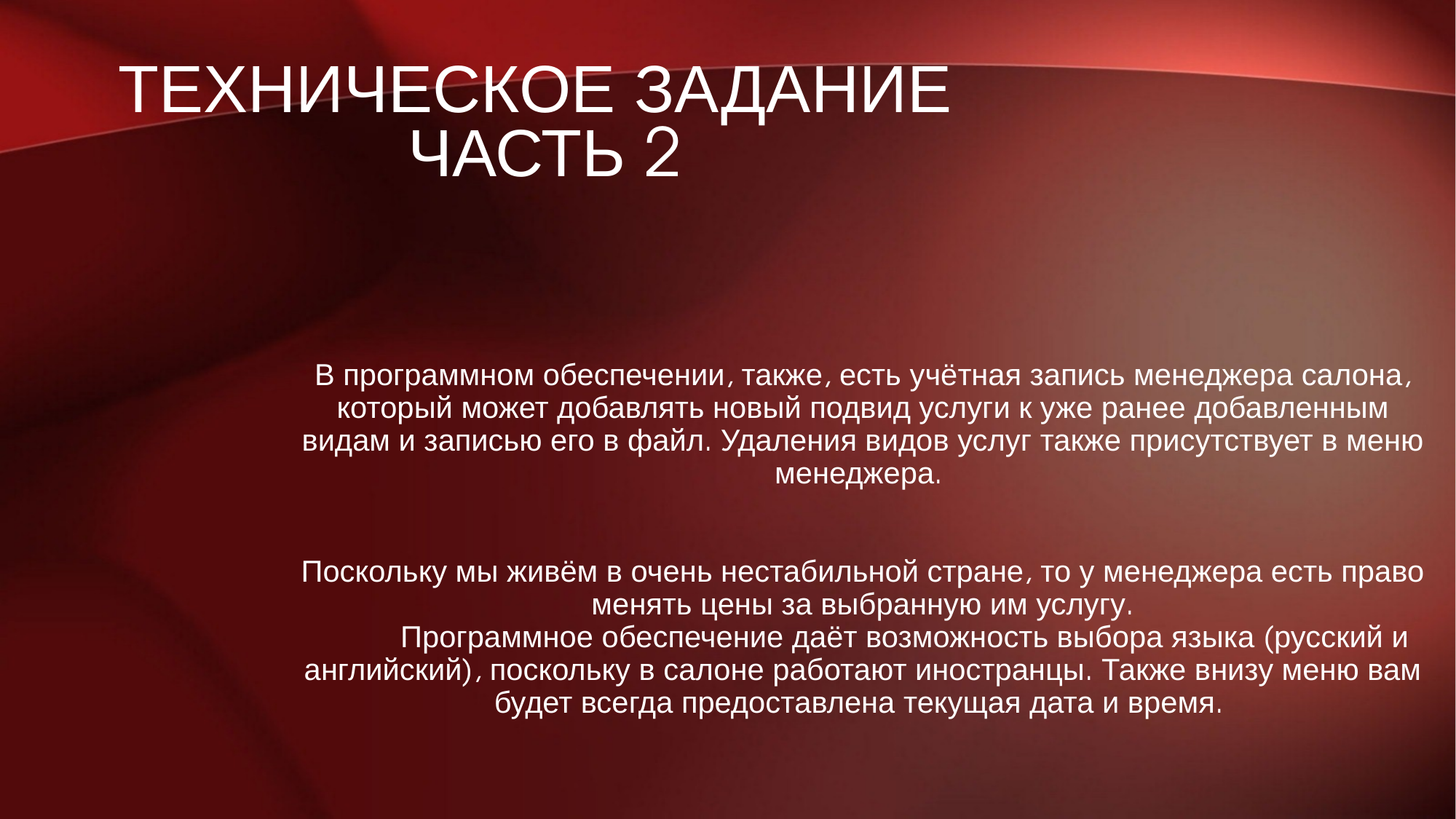

# техническое задание часть 2
В программном обеспечении, также, есть учётная запись менеджера салона, который может добавлять новый подвид услуги к уже ранее добавленным видам и записью его в файл. Удаления видов услуг также присутствует в меню менеджера.

Поскольку мы живём в очень нестабильной стране, то у менеджера есть право менять цены за выбранную им услугу.
          Программное обеспечение даёт возможность выбора языка (русский и английский), поскольку в салоне работают иностранцы. Также внизу меню вам будет всегда предоставлена текущая дата и время.